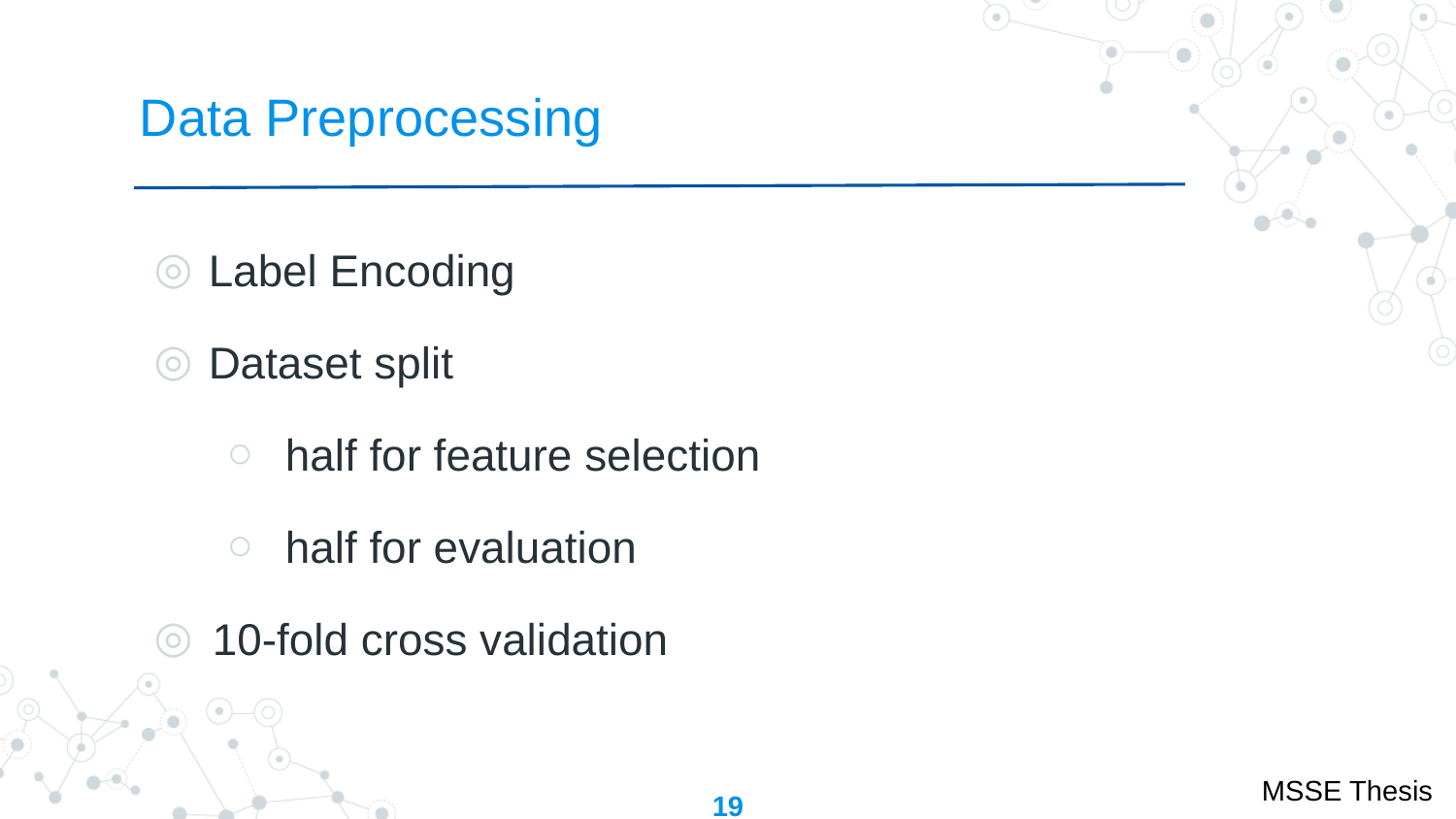

# Data Preprocessing
Label Encoding
Dataset split
half for feature selection
half for evaluation
10-fold cross validation

19